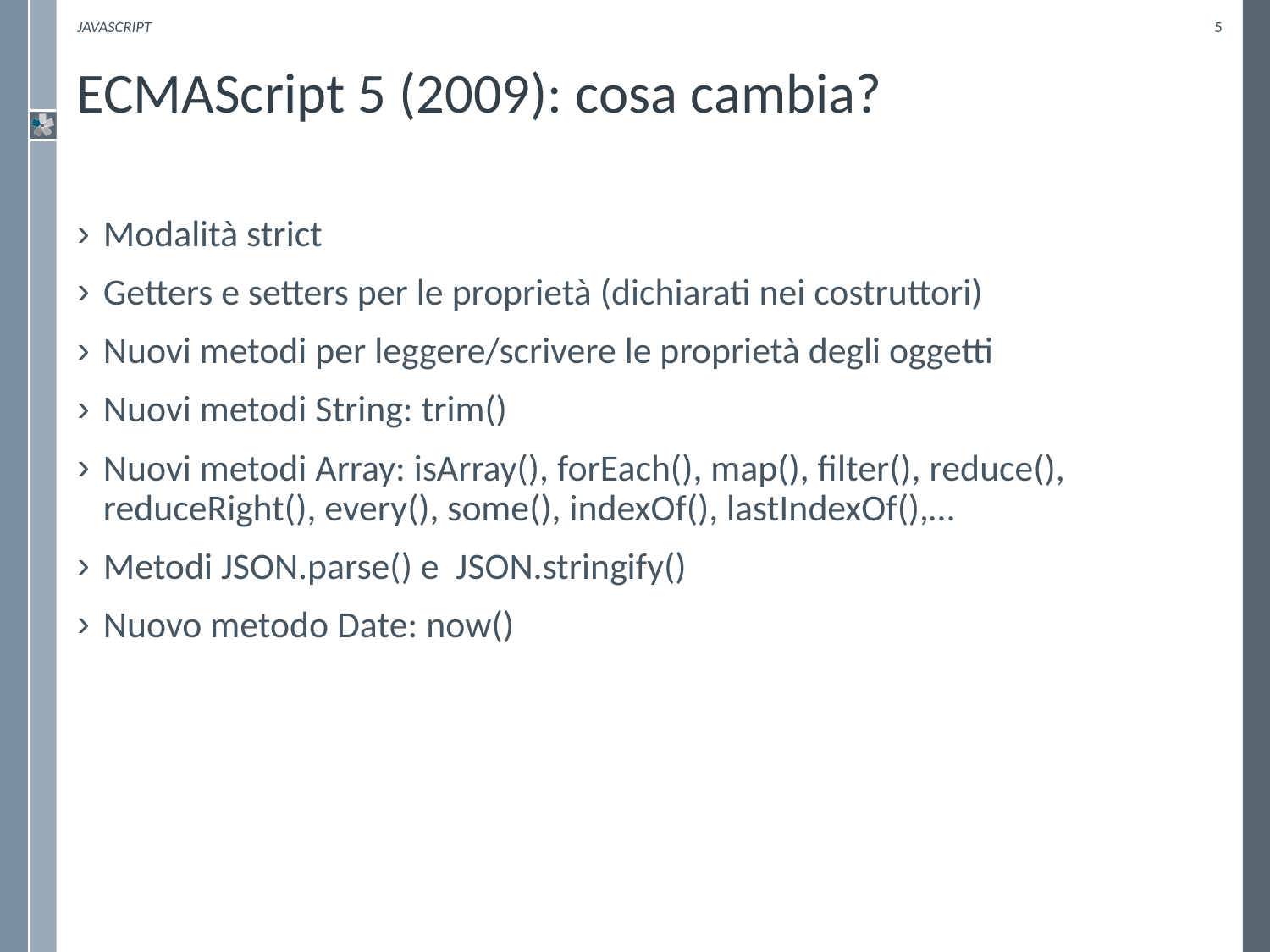

Javascript
5
# ECMAScript 5 (2009): cosa cambia?
Modalità strict
Getters e setters per le proprietà (dichiarati nei costruttori)
Nuovi metodi per leggere/scrivere le proprietà degli oggetti
Nuovi metodi String: trim()
Nuovi metodi Array: isArray(), forEach(), map(), filter(), reduce(), reduceRight(), every(), some(), indexOf(), lastIndexOf(),…
Metodi JSON.parse() e  JSON.stringify()
Nuovo metodo Date: now()